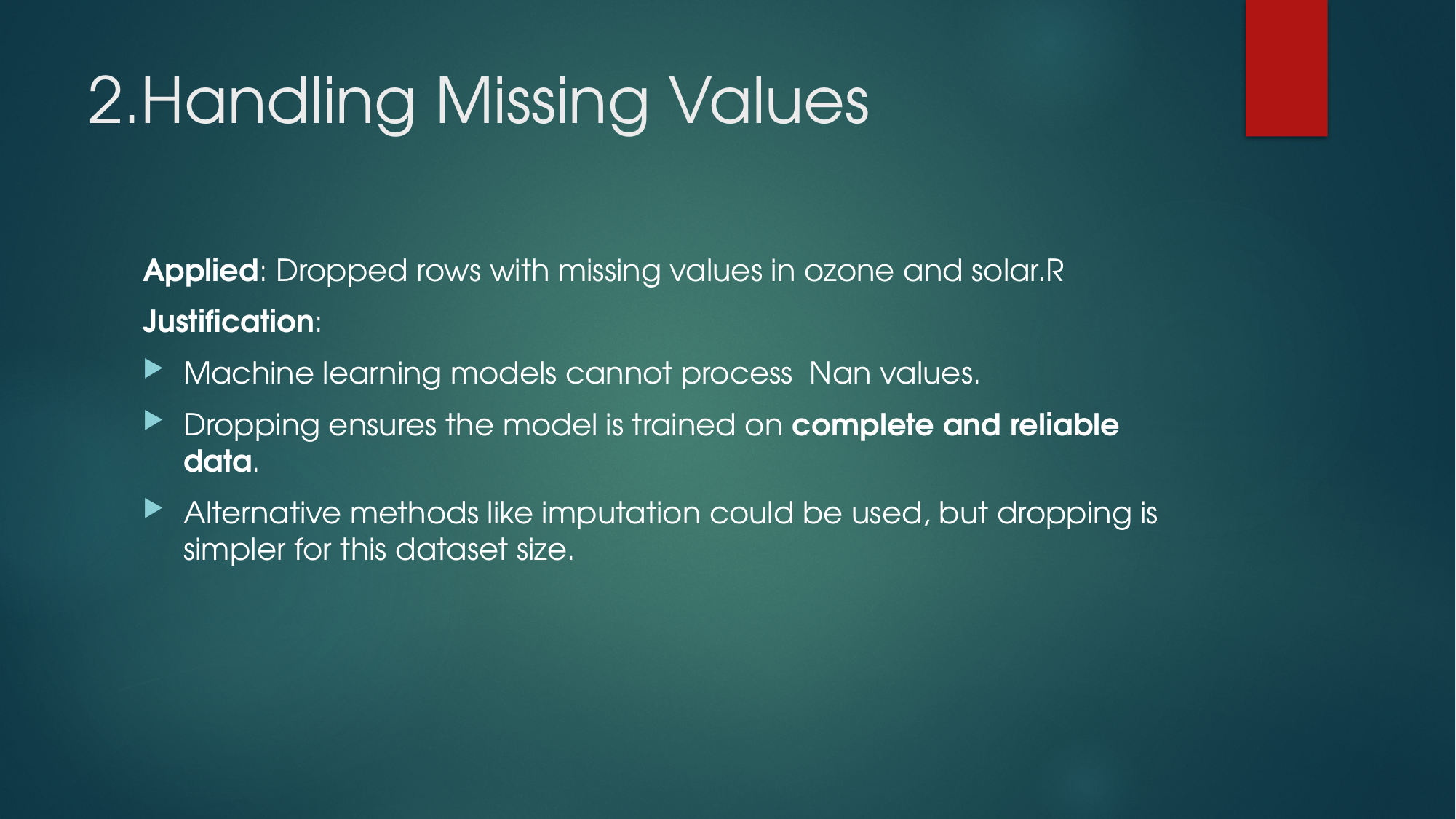

# 2.Handling Missing Values
Applied: Dropped rows with missing values in ozone and solar.R
Justification:
Machine learning models cannot process  Nan values.
Dropping ensures the model is trained on complete and reliable data.
Alternative methods like imputation could be used, but dropping is simpler for this dataset size.